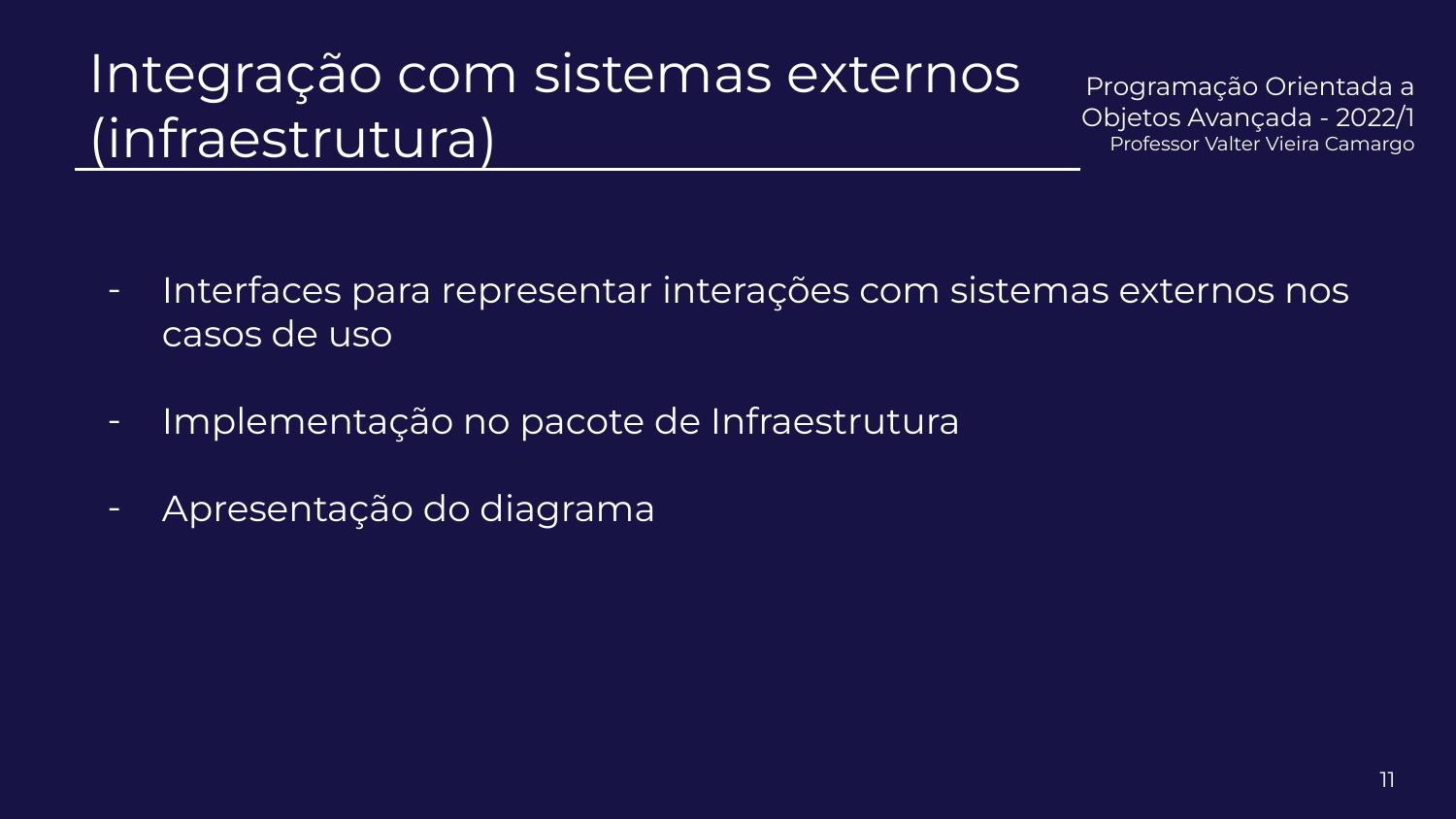

# Integração com sistemas externos (infraestrutura)
Programação Orientada a Objetos Avançada - 2022/1
Professor Valter Vieira Camargo
Interfaces para representar interações com sistemas externos nos casos de uso

Implementação no pacote de Infraestrutura

Apresentação do diagrama

11